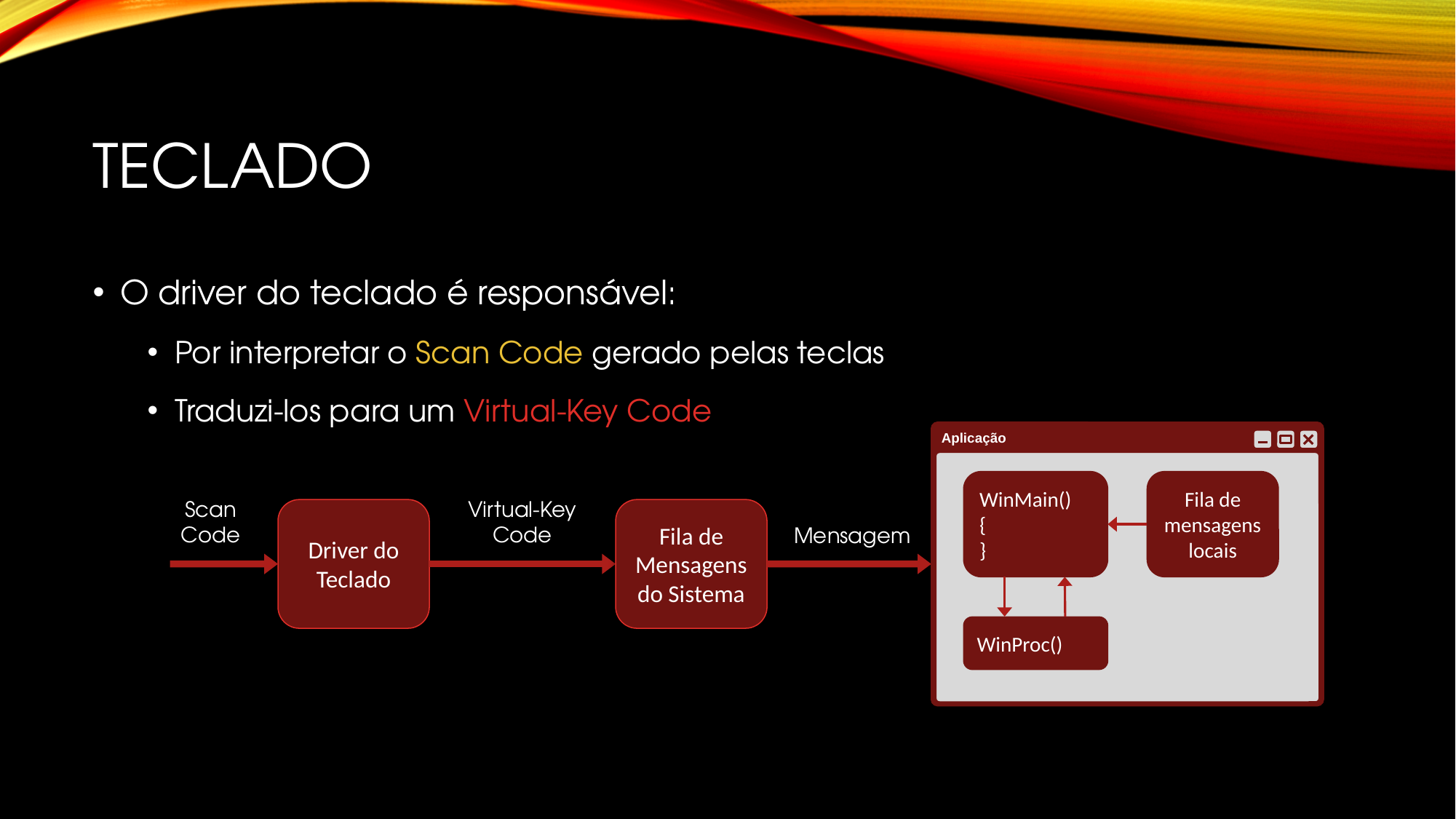

# Teclado
O driver do teclado é responsável:
Por interpretar o Scan Code gerado pelas teclas
Traduzi-los para um Virtual-Key Code

Aplicação

Fila de mensagens locais
WinMain()
{
}
WinProc()
Scan
Code
Virtual-Key
Code
Driver do Teclado
Fila de Mensagens do Sistema
Mensagem